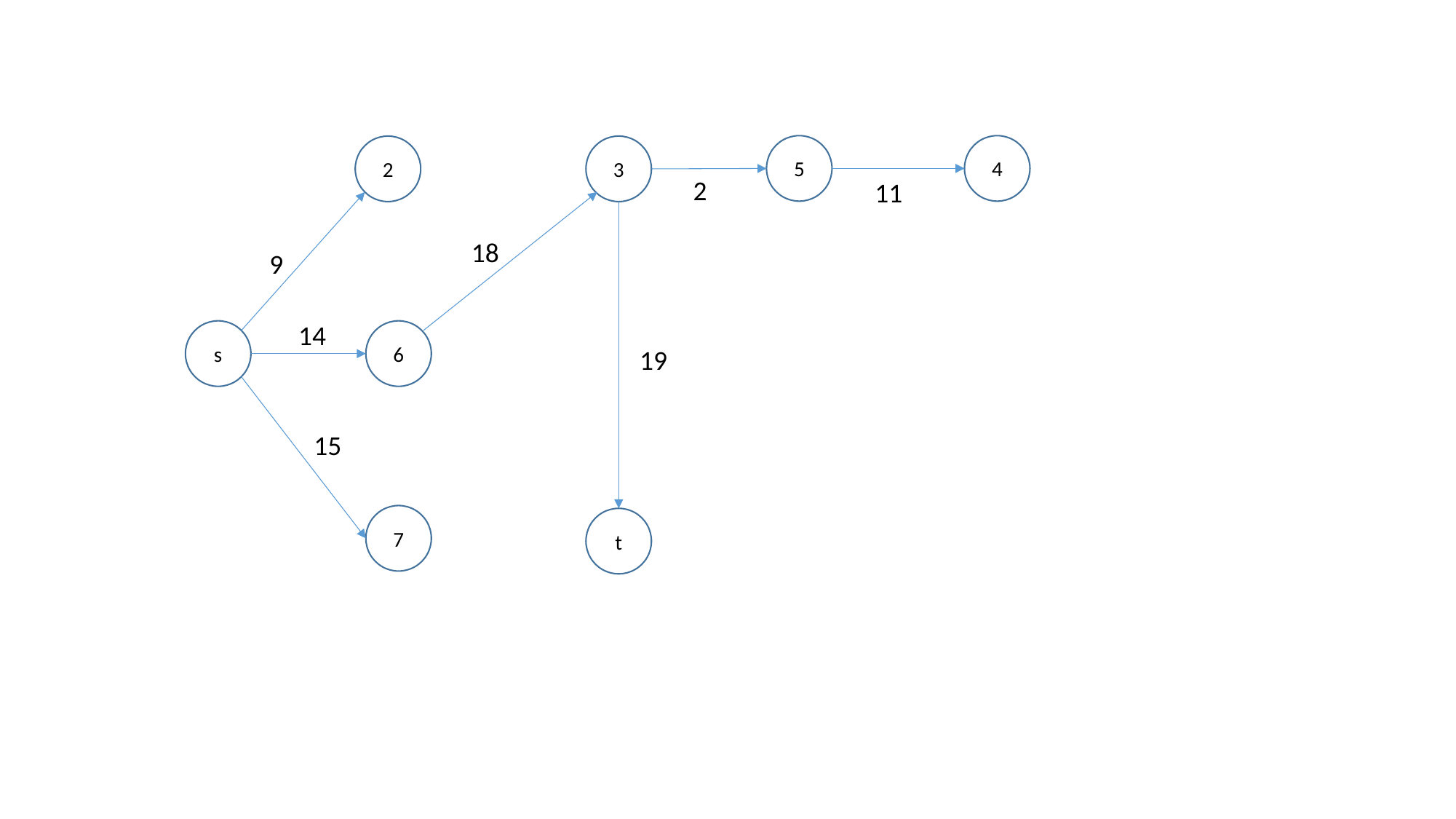

5
4
2
3
2
11
18
9
14
s
6
19
15
7
t